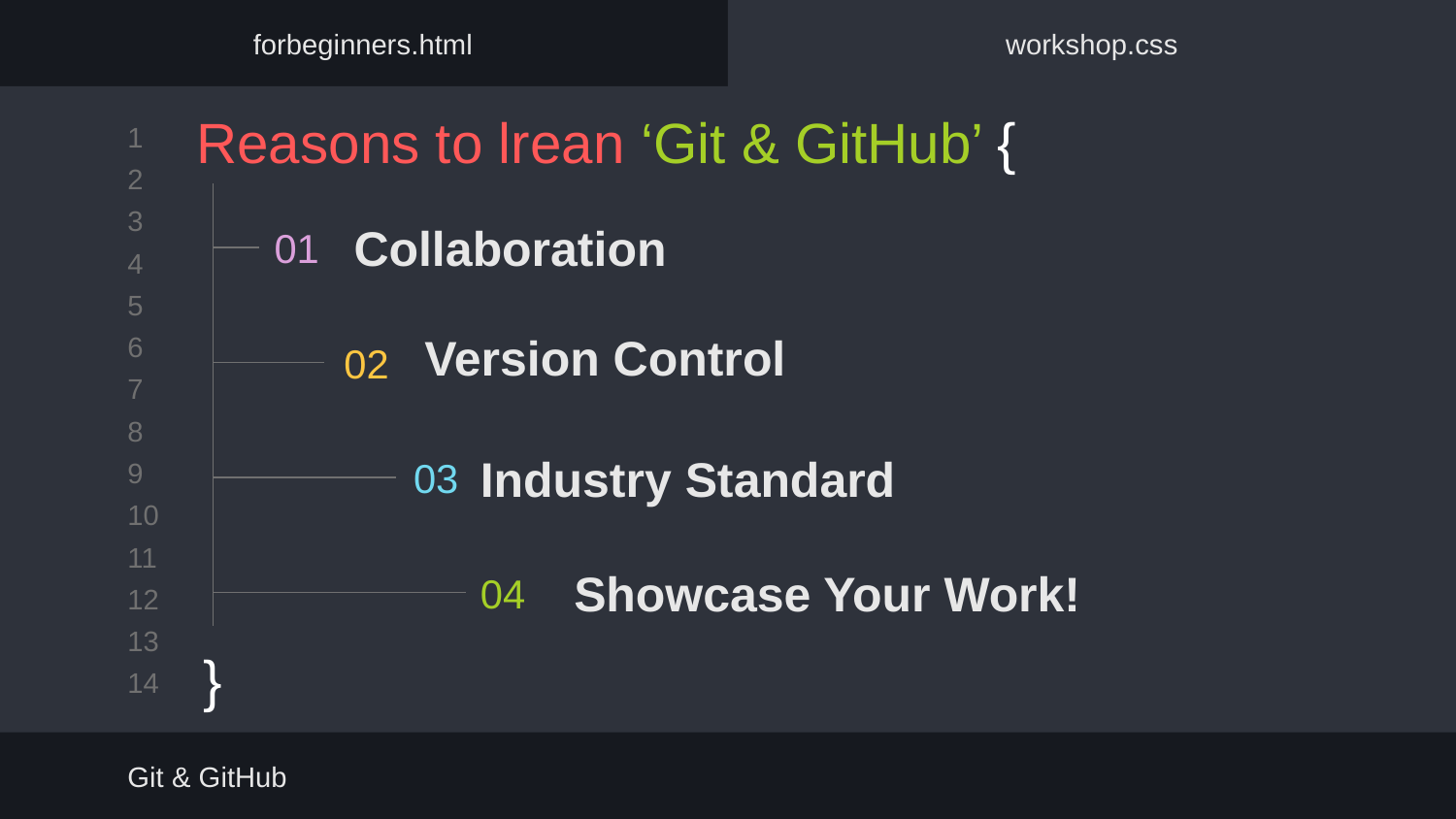

forbeginners.html
workshop.css
# Reasons to lrean ‘Git & GitHub’ {
Collaboration
01
Version Control
02

03
Industry Standard

04
Showcase Your Work!

}
Git & GitHub